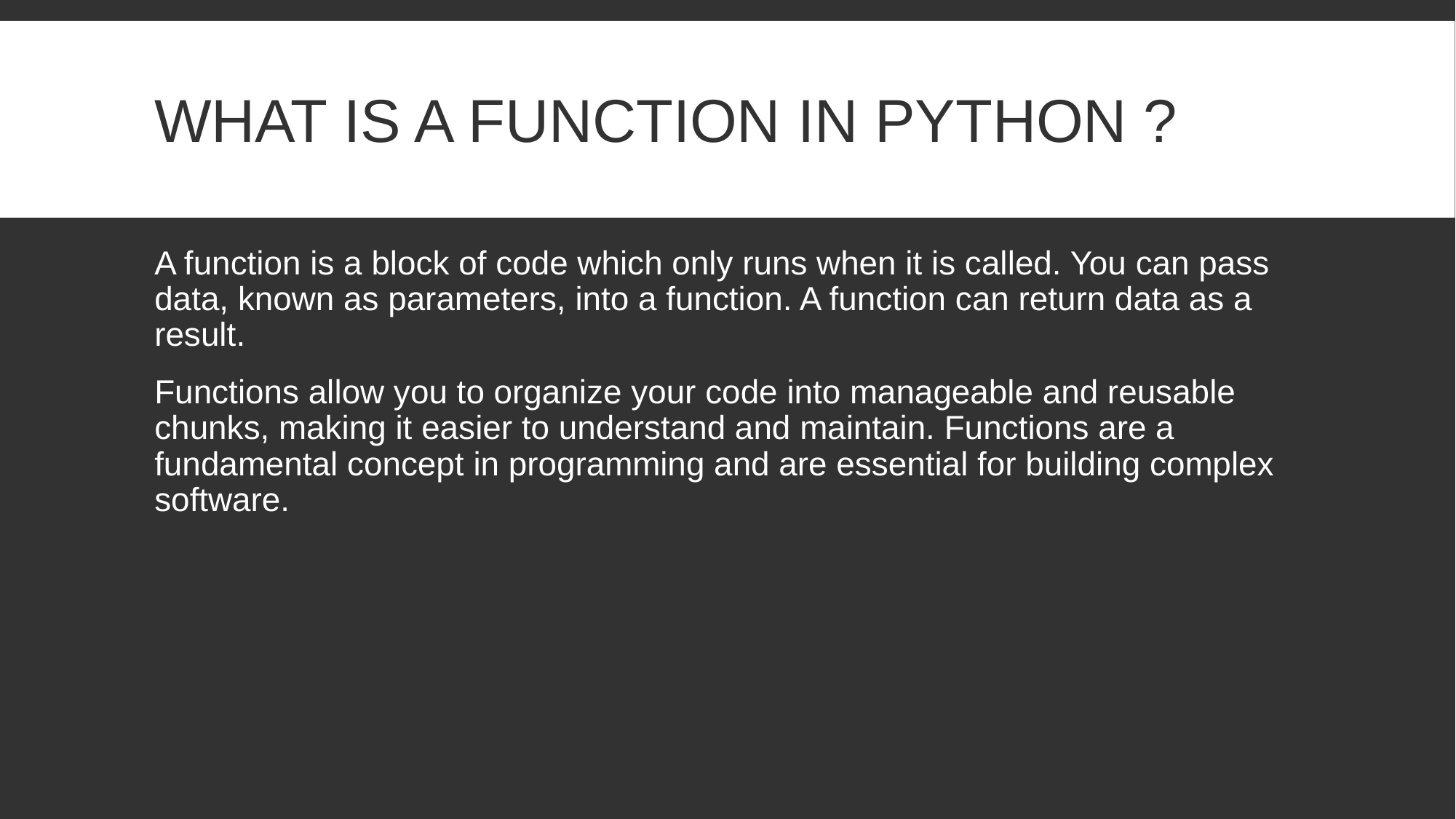

# What is a Function in Python ?
A function is a block of code which only runs when it is called. You can pass data, known as parameters, into a function. A function can return data as a result.
Functions allow you to organize your code into manageable and reusable chunks, making it easier to understand and maintain. Functions are a fundamental concept in programming and are essential for building complex software.